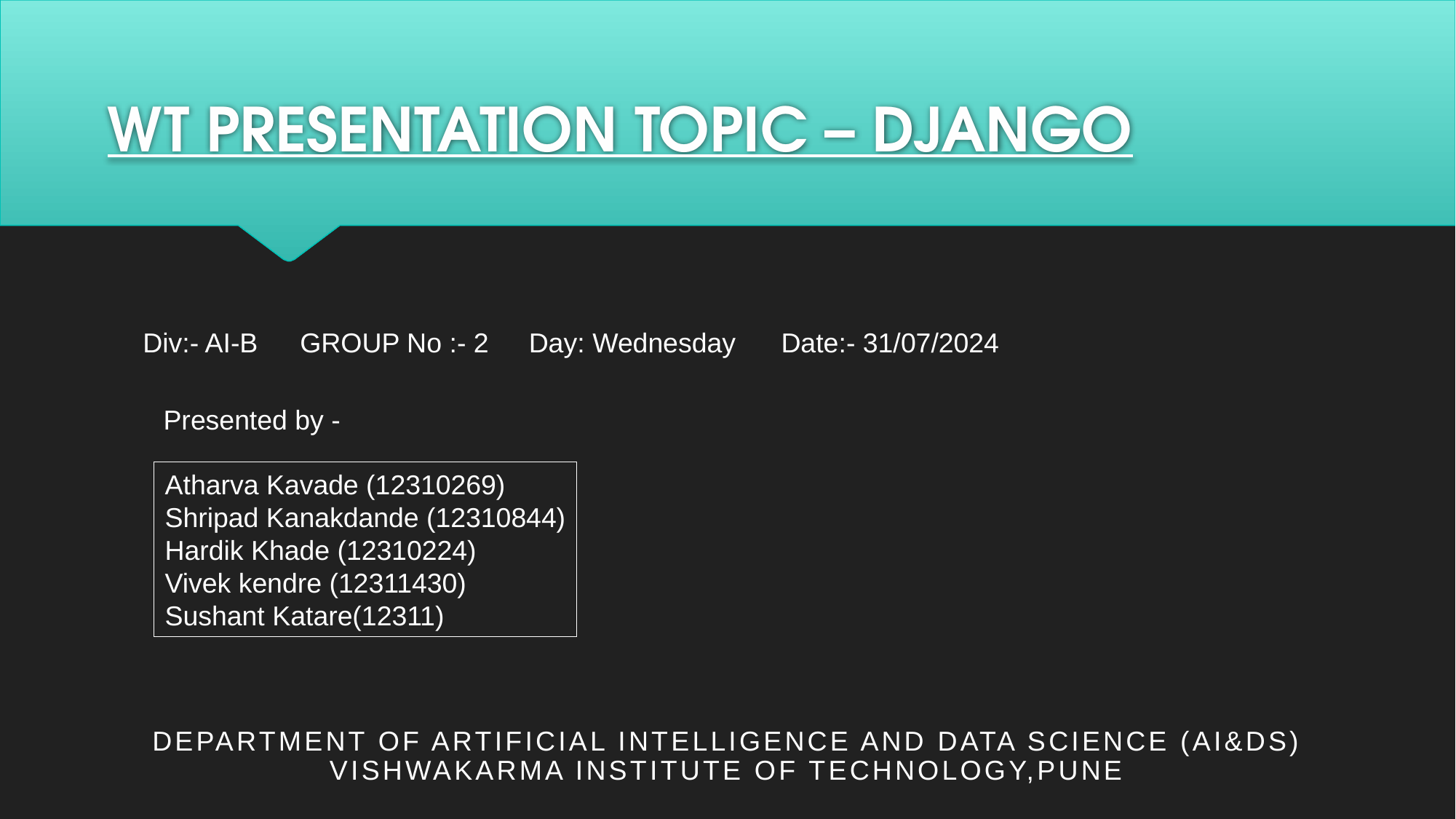

# WT PRESENTATION TOPIC – DJANGO
Div:- AI-B
 GROUP No :- 2
Day: Wednesday
Date:- 31/07/2024
Presented by -
Atharva Kavade (12310269)
Shripad Kanakdande (12310844)
Hardik Khade (12310224)
Vivek kendre (12311430)
Sushant Katare(12311)
DEPARTMENT OF artificial intelligence and data science (ai&ds)
VISHWAKARMA INSTITUTE OF TECHNOLOGY,PUNE